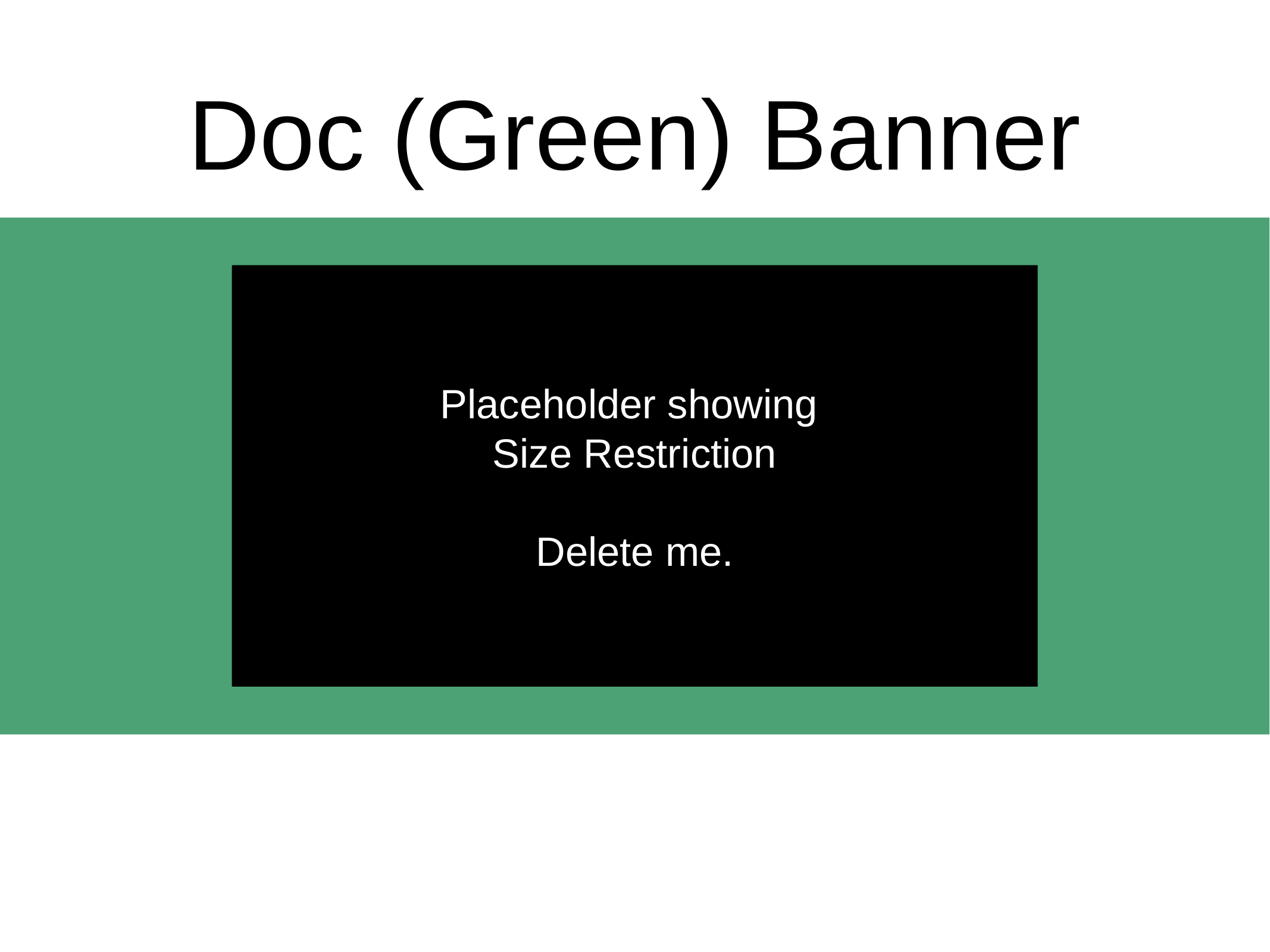

# Doc (Green) Banner

testing
doc
Placeholder showing
Size Restriction

Delete me.